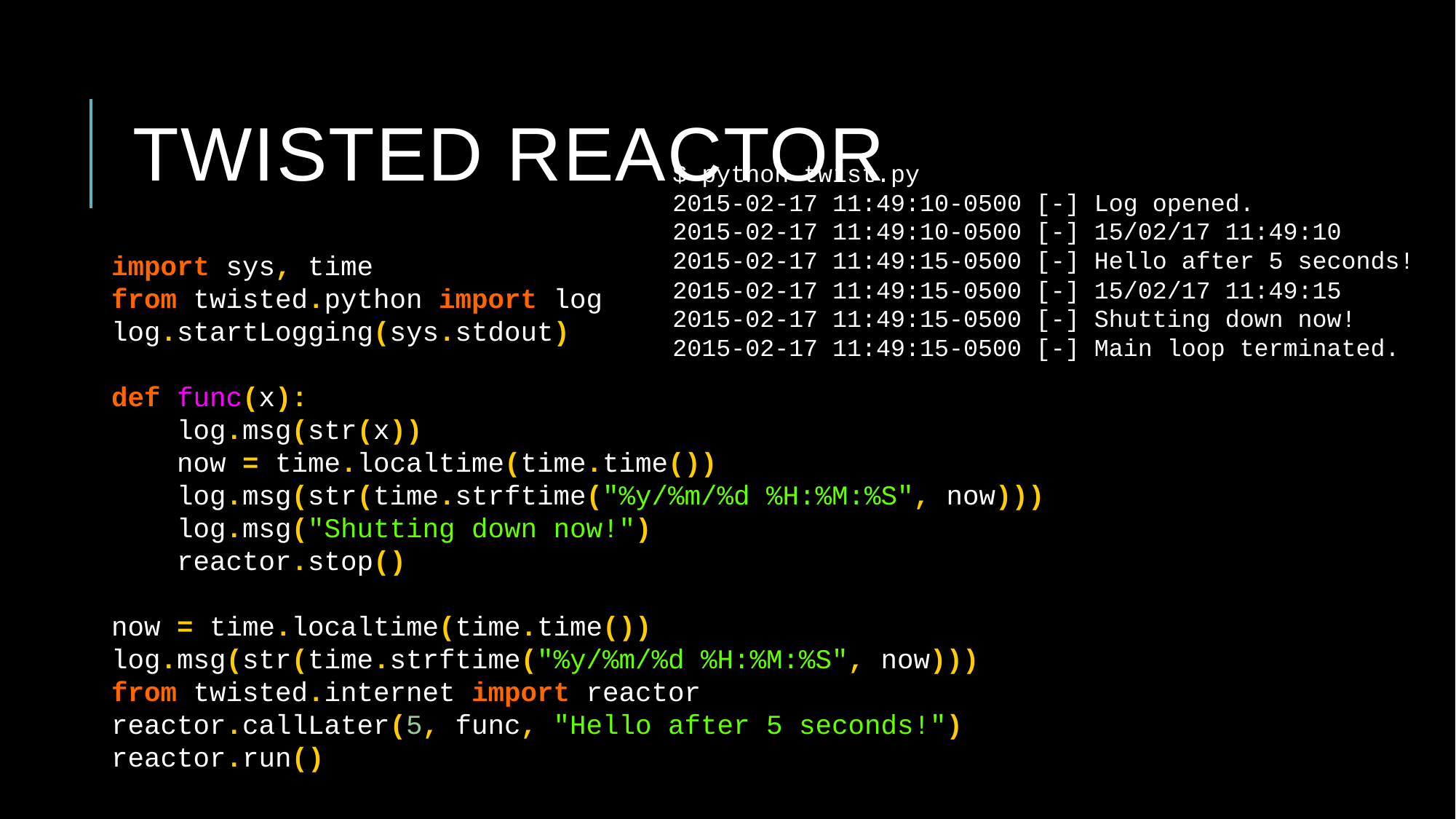

# Twisted reactor
$ python twist.py
2015-02-17 11:49:10-0500 [-] Log opened.
2015-02-17 11:49:10-0500 [-] 15/02/17 11:49:10
2015-02-17 11:49:15-0500 [-] Hello after 5 seconds!
2015-02-17 11:49:15-0500 [-] 15/02/17 11:49:15
2015-02-17 11:49:15-0500 [-] Shutting down now!
2015-02-17 11:49:15-0500 [-] Main loop terminated.
import sys, time
from twisted.python import log
log.startLogging(sys.stdout)
def func(x):
    log.msg(str(x))
    now = time.localtime(time.time())
    log.msg(str(time.strftime("%y/%m/%d %H:%M:%S", now)))
    log.msg("Shutting down now!")
    reactor.stop()
now = time.localtime(time.time())
log.msg(str(time.strftime("%y/%m/%d %H:%M:%S", now)))
from twisted.internet import reactor
reactor.callLater(5, func, "Hello after 5 seconds!")
reactor.run()